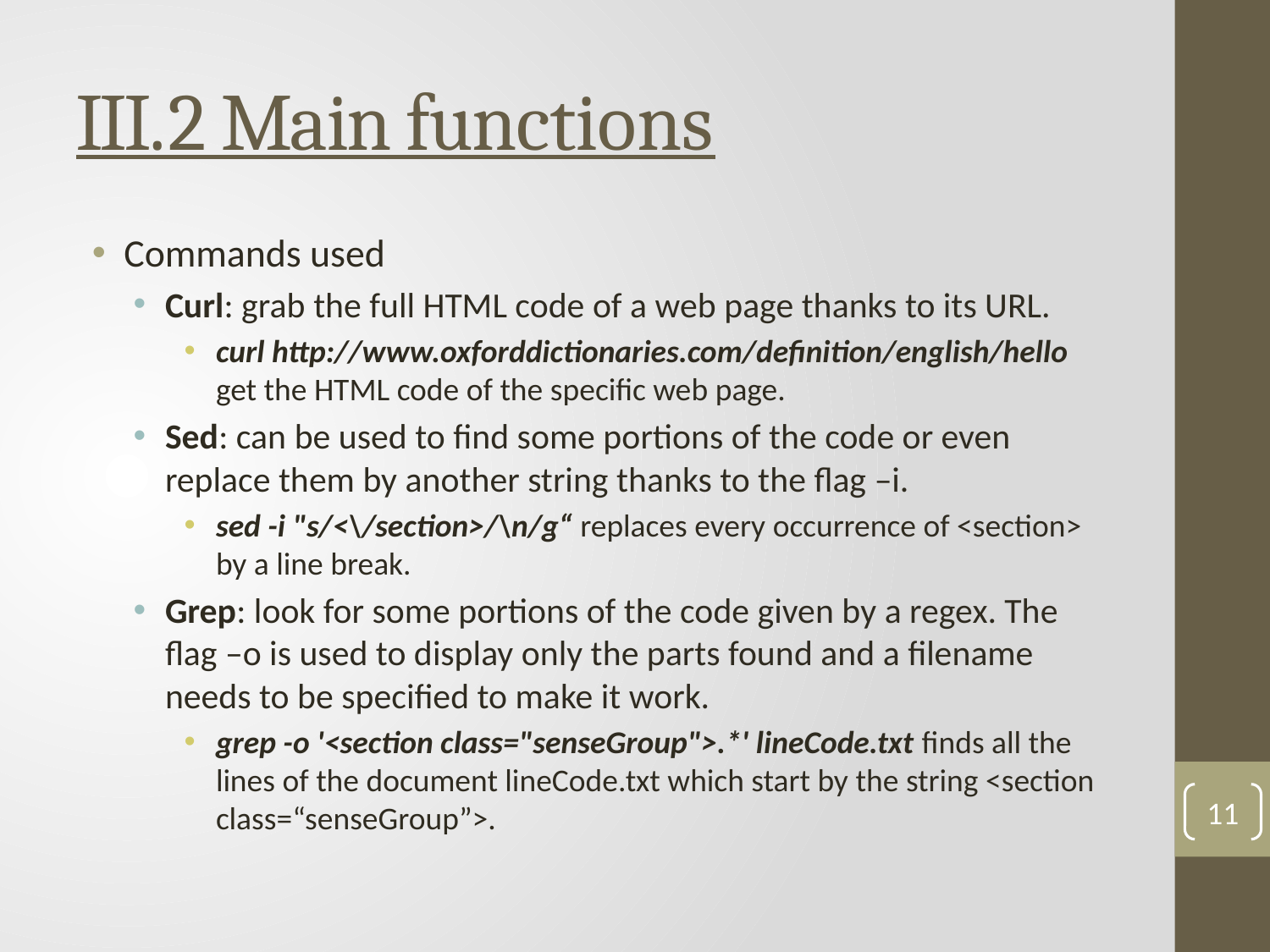

# III.2 Main functions
Commands used
Curl: grab the full HTML code of a web page thanks to its URL.
curl http://www.oxforddictionaries.com/definition/english/hello get the HTML code of the specific web page.
Sed: can be used to find some portions of the code or even replace them by another string thanks to the flag –i.
sed -i "s/<\/section>/\n/g“ replaces every occurrence of <section> by a line break.
Grep: look for some portions of the code given by a regex. The flag –o is used to display only the parts found and a filename needs to be specified to make it work.
grep -o '<section class="senseGroup">.*' lineCode.txt finds all the lines of the document lineCode.txt which start by the string <section class=“senseGroup”>.
11